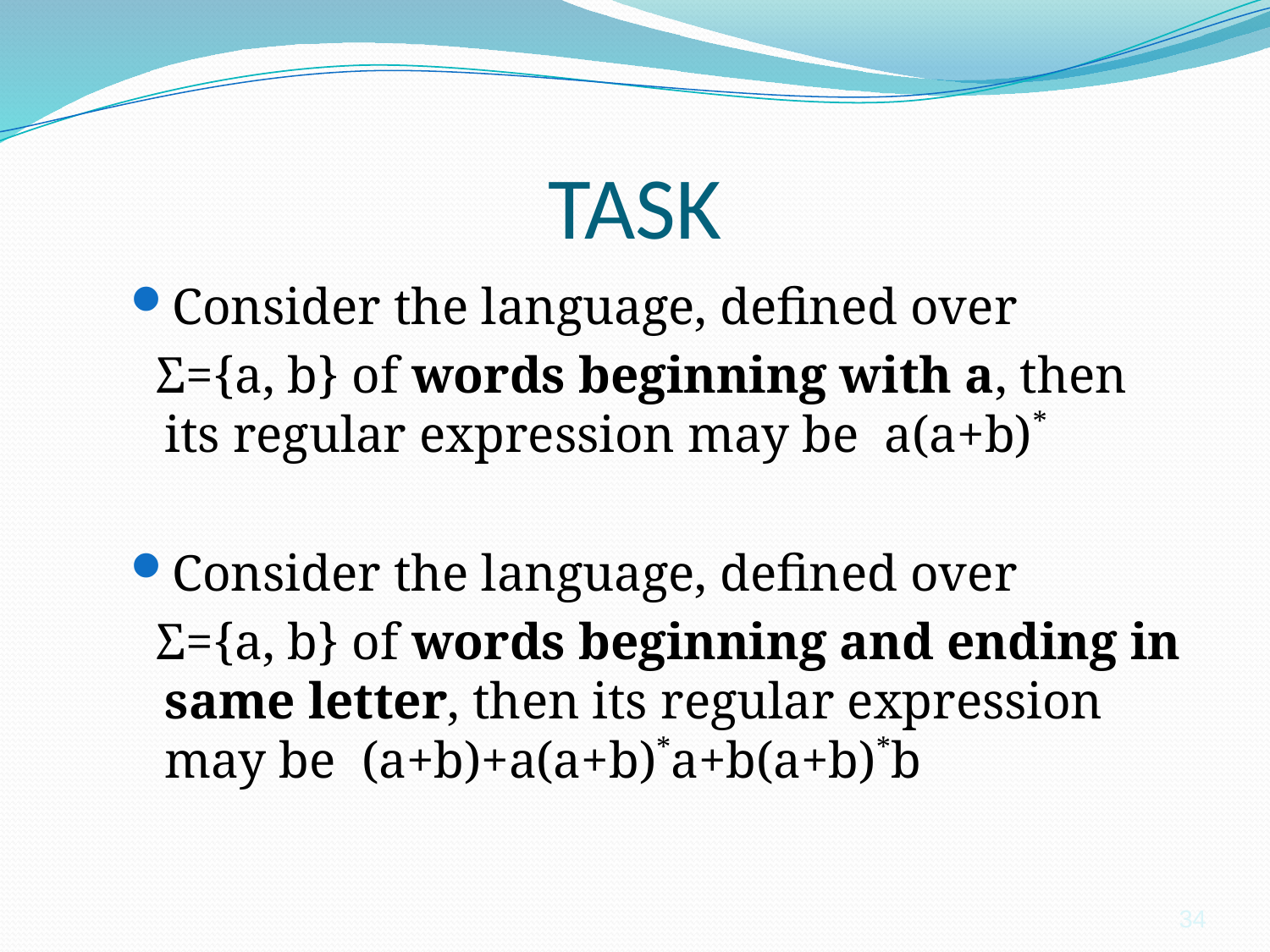

# TASK
Consider the language, defined over
  Σ={a, b} of words beginning with a, then its regular expression may be  a(a+b)*

Consider the language, defined over
  Σ={a, b} of words beginning and ending in same letter, then its regular expression may be  (a+b)+a(a+b)*a+b(a+b)*b
34